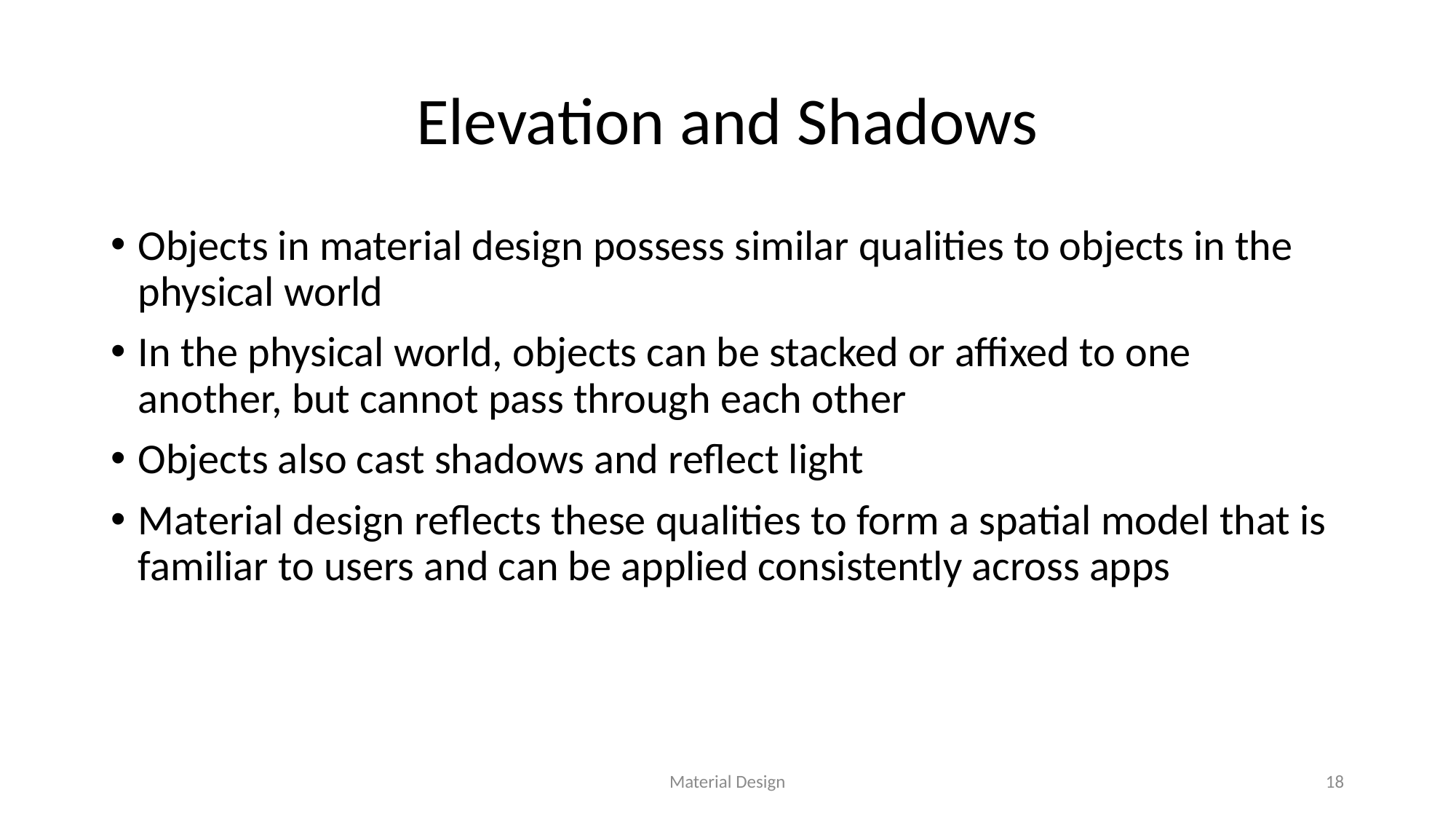

# Elevation and Shadows
Objects in material design possess similar qualities to objects in the physical world
In the physical world, objects can be stacked or affixed to one another, but cannot pass through each other
Objects also cast shadows and reflect light
Material design reflects these qualities to form a spatial model that is familiar to users and can be applied consistently across apps

Material Design
18